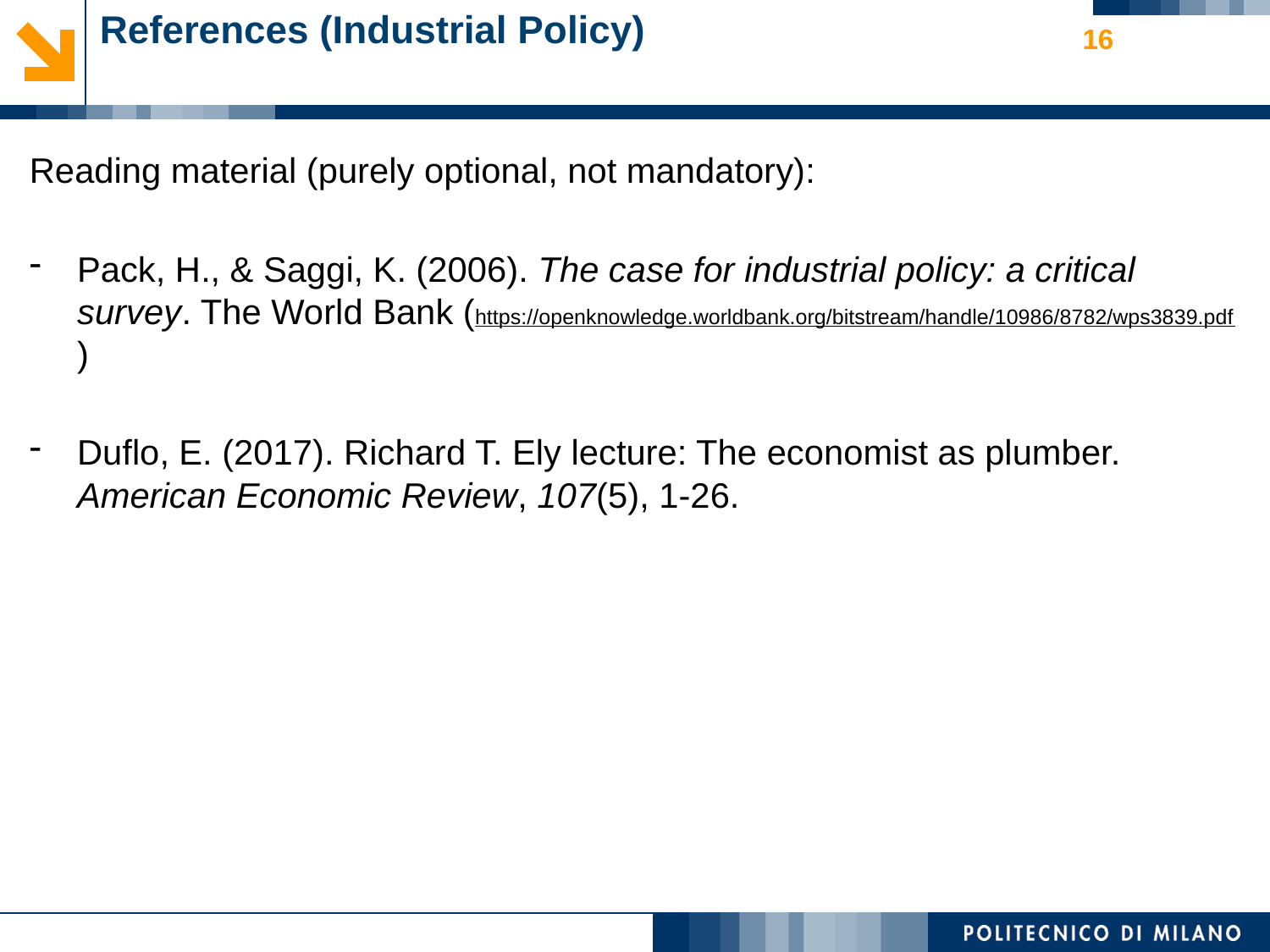

# References (Industrial Policy)
16
Reading material (purely optional, not mandatory):

Pack, H., & Saggi, K. (2006). The case for industrial policy: a critical survey. The World Bank (https://openknowledge.worldbank.org/bitstream/handle/10986/8782/wps3839.pdf)

Duflo, E. (2017). Richard T. Ely lecture: The economist as plumber. American Economic Review, 107(5), 1-26.